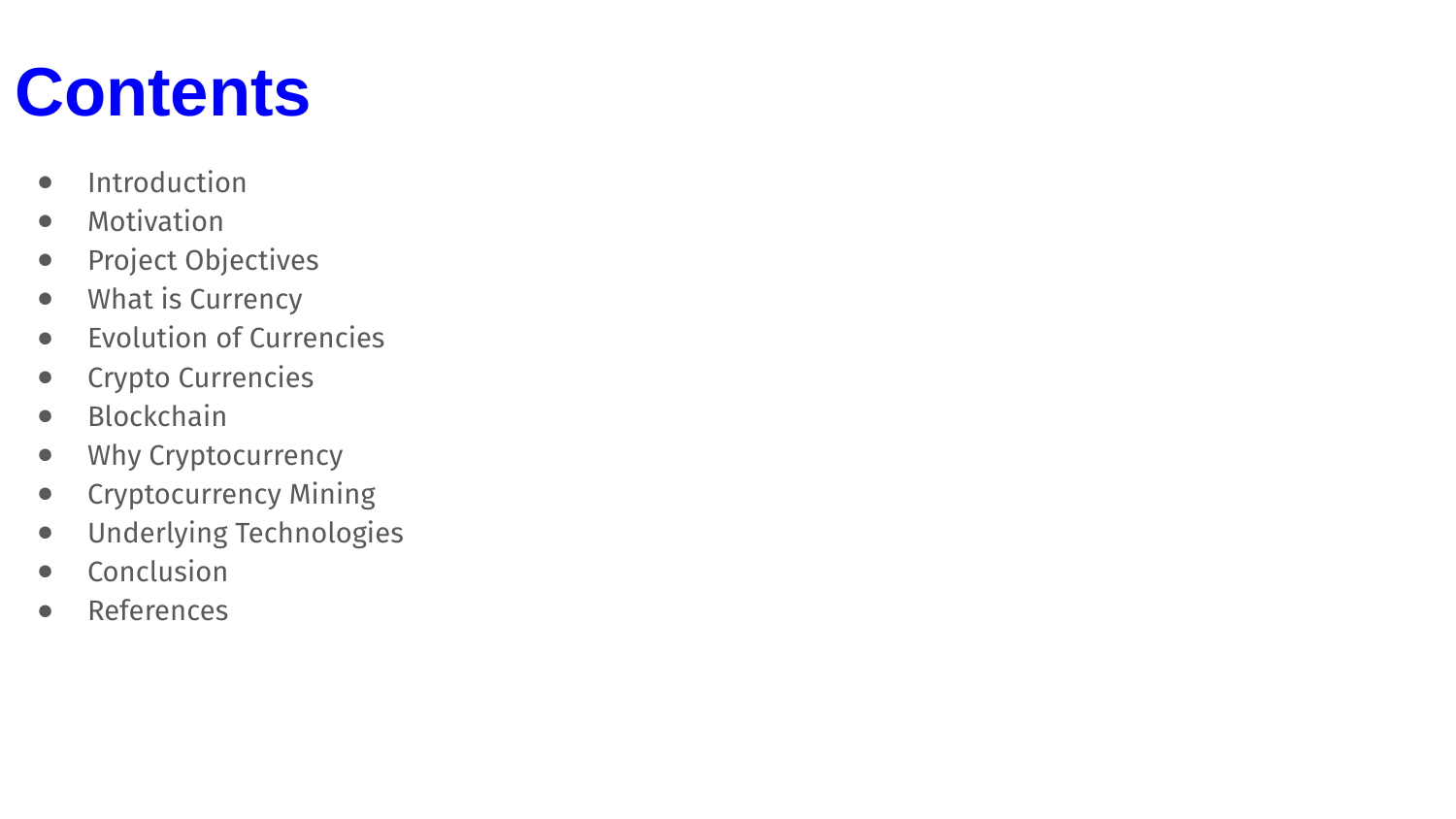

# Contents
Introduction
Motivation
Project Objectives
What is Currency
Evolution of Currencies
Crypto Currencies
Blockchain
Why Cryptocurrency
Cryptocurrency Mining
Underlying Technologies
Conclusion
References